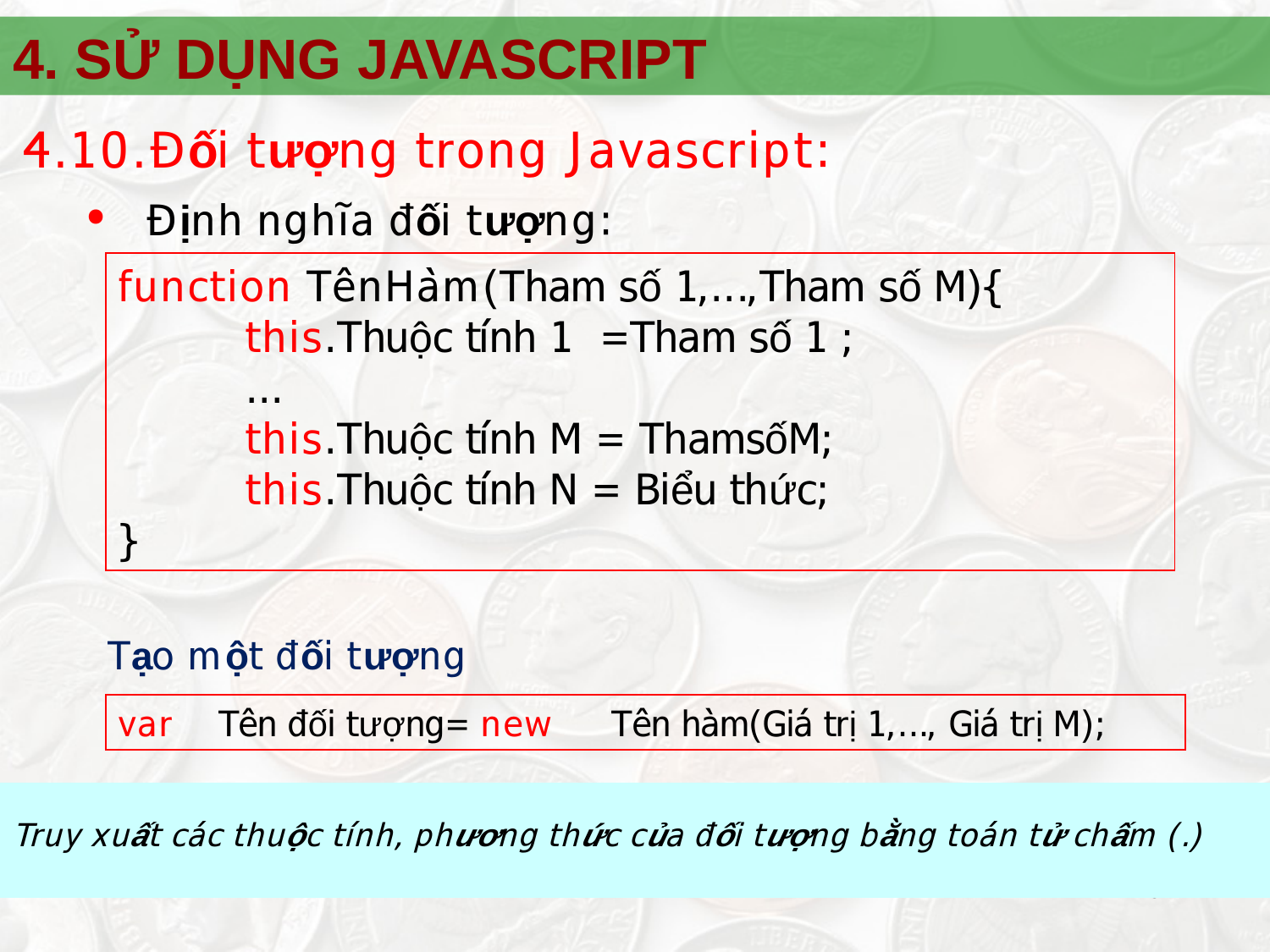

4. SỬ DỤNG JAVASCRIPT
4.10.	Đối tượng trong Javascript:
 Định nghĩa đối tượng:
function TênHàm(Tham số 1,...,Tham số M){
	this.Thuộc tính 1  =Tham số 1 ;
	...
	this.Thuộc tính M = ThamsốM;
	this.Thuộc tính N = Biểu thức;
}
Tạo một đối tượng
var    Tên đối tượng= new     Tên hàm(Giá trị 1,..., Giá trị M);

Truy xuất các thuộc tính, phương thức của đối tượng bằng toán tử chấm (.)

29